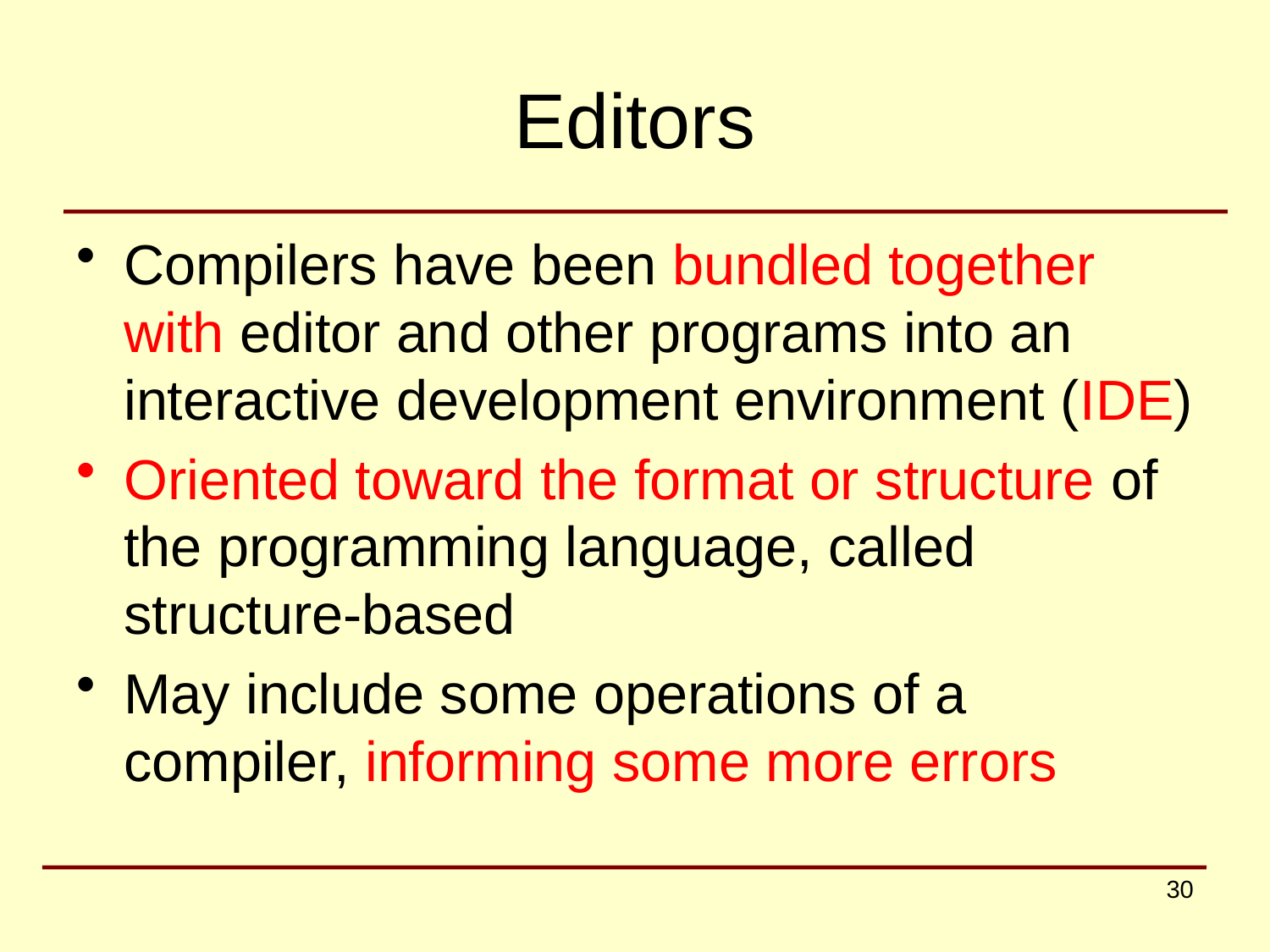

# Editors

Compilers have been bundled together with editor and other programs into an interactive development environment (IDE)
Oriented toward the format or structure of the programming language, called structure-based
May include some operations of a compiler, informing some more errors
30